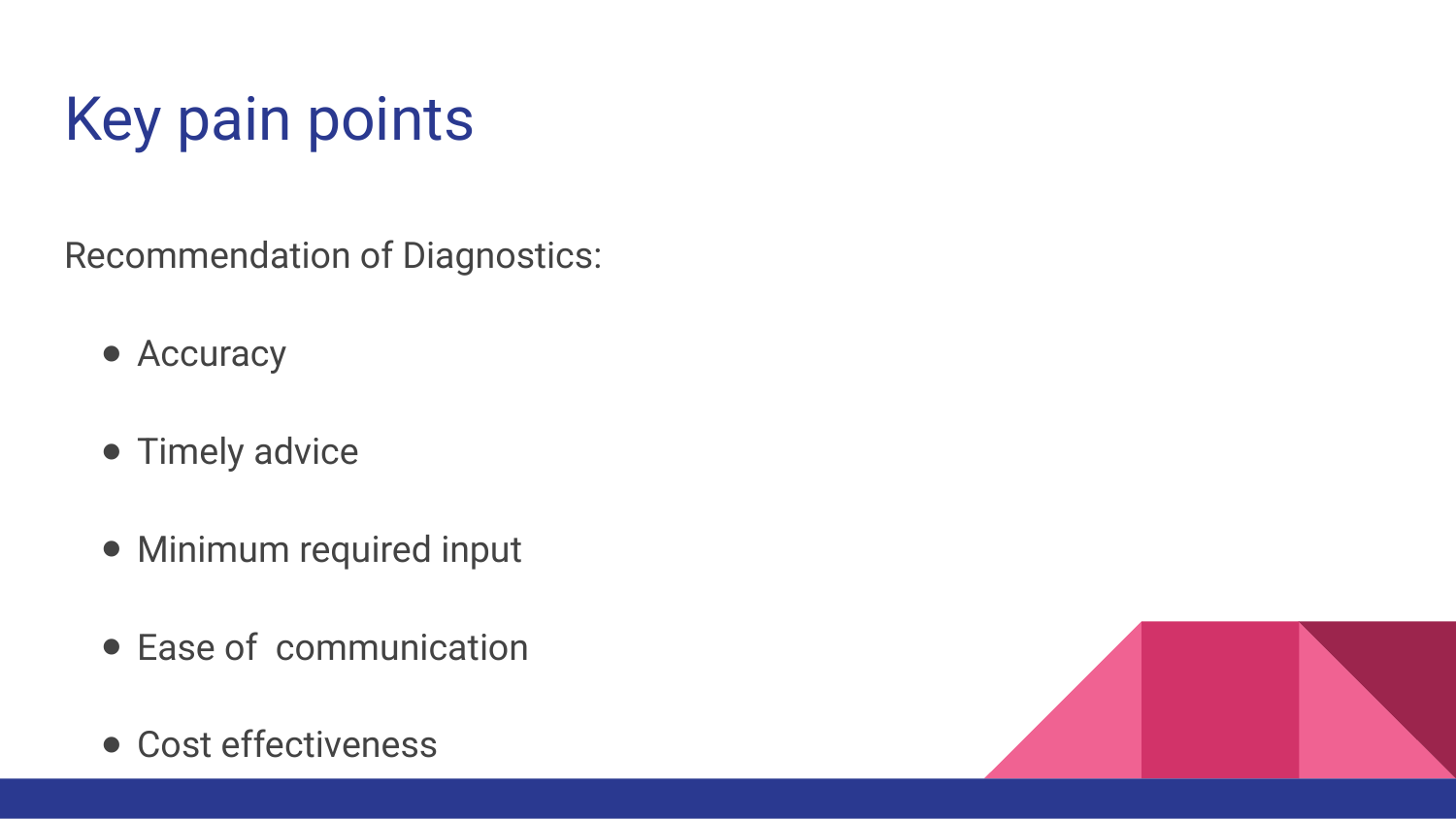

# Key pain points
Recommendation of Diagnostics:
Accuracy
Timely advice
Minimum required input
Ease of  communication
Cost effectiveness
Feedback system